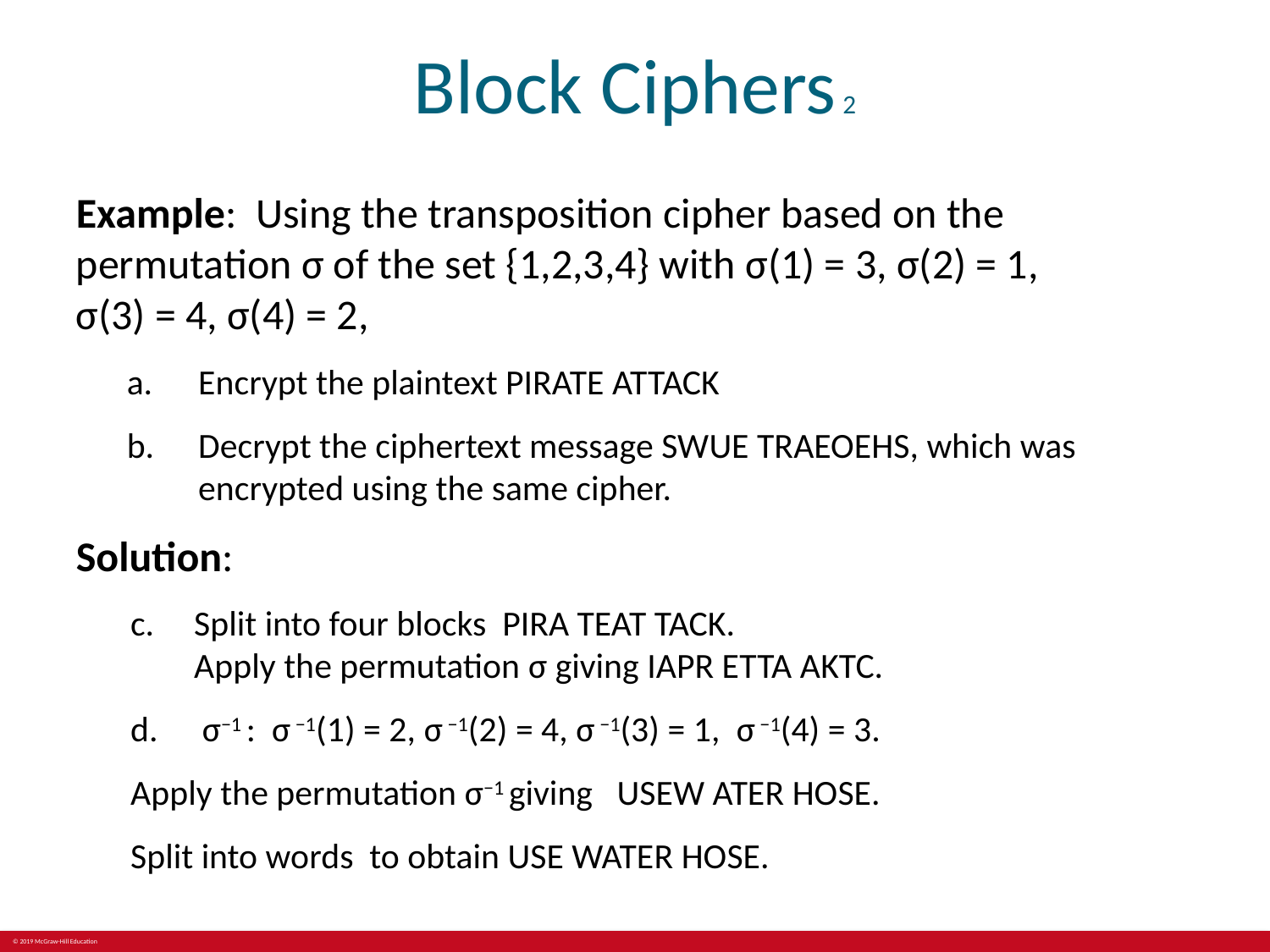

# Block Ciphers 2
Example:  Using the transposition cipher based on the permutation σ of the set {1,2,3,4} with σ(1) = 3, σ(2) = 1,
σ(3) = 4, σ(4) = 2,
Encrypt the plaintext PIRATE ATTACK
Decrypt the ciphertext message SWUE TRAEOEHS, which was encrypted using the same cipher.
Solution:
Split into four blocks  PIRA TEAT TACK.
Apply the permutation σ giving IAPR ETTA AKTC.
 σ−1 :  σ −1(1) = 2, σ −1(2) = 4, σ −1(3) = 1,  σ −1(4) = 3.
Apply the permutation σ−1 giving   USEW ATER HOSE.
Split into words  to obtain USE WATER HOSE.